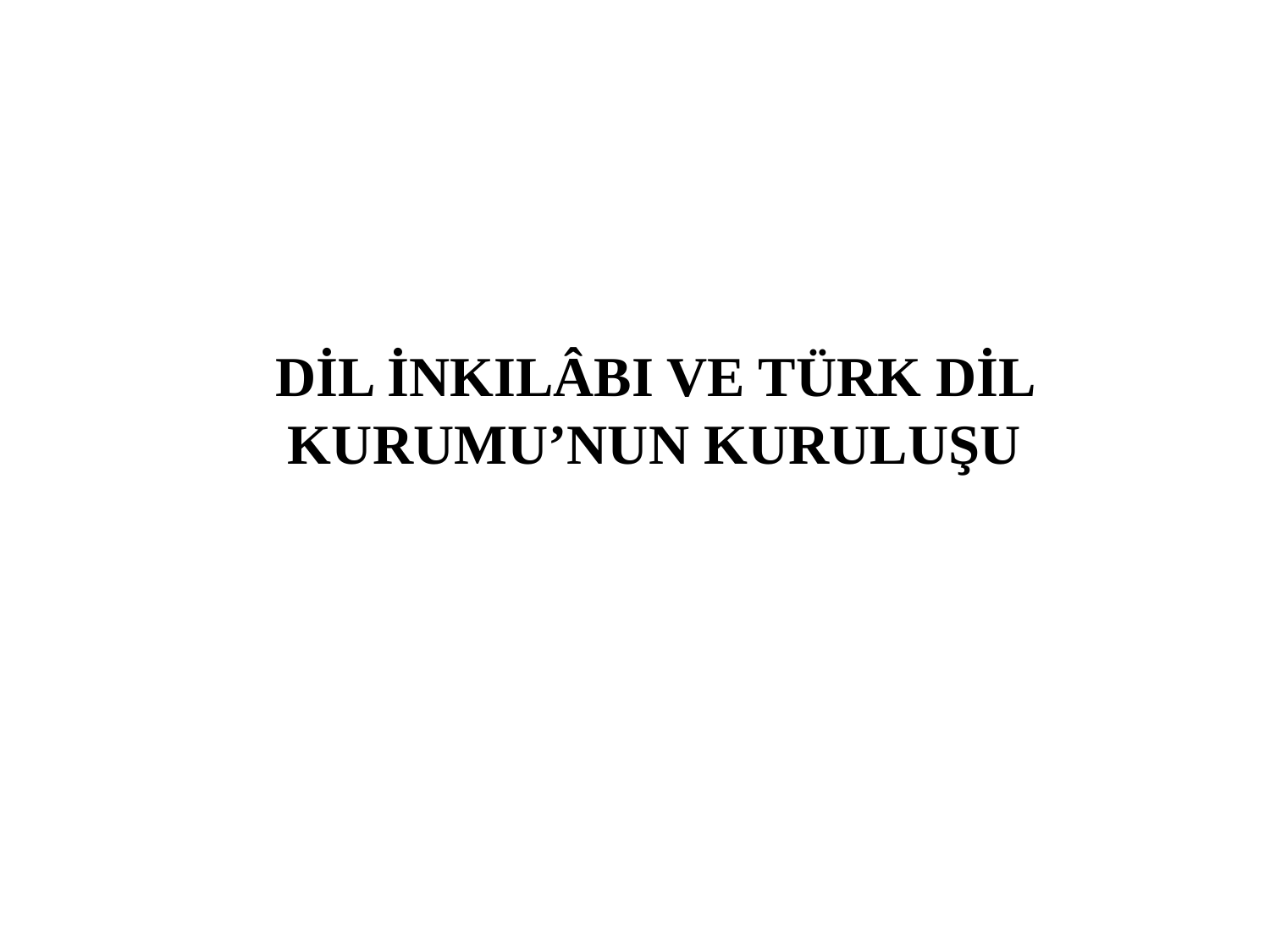

# DİL İNKILÂBI VE TÜRK DİL KURUMU’NUN KURULUŞU